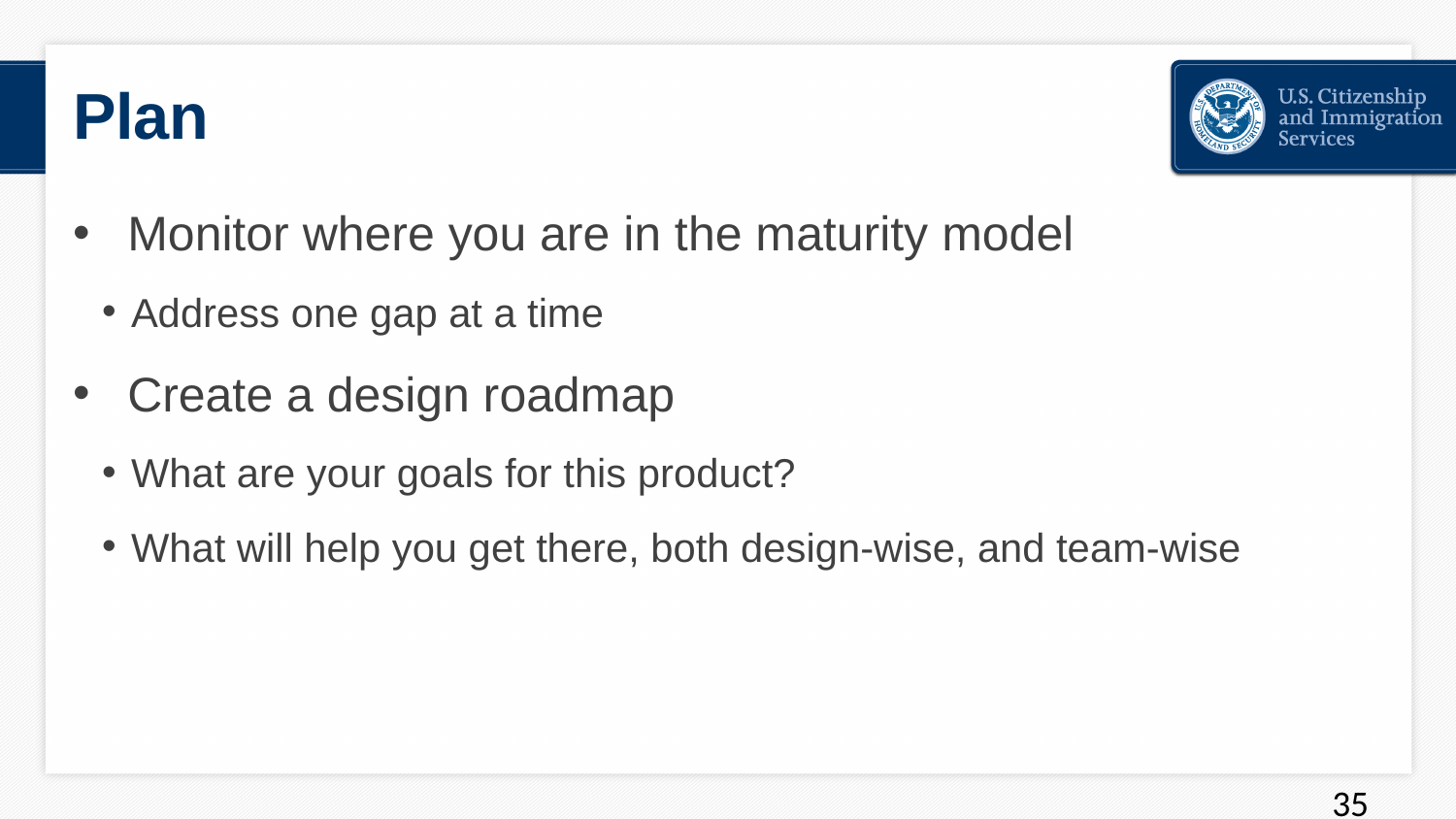

# Plan
Monitor where you are in the maturity model
Address one gap at a time
Create a design roadmap
What are your goals for this product?
What will help you get there, both design-wise, and team-wise

35